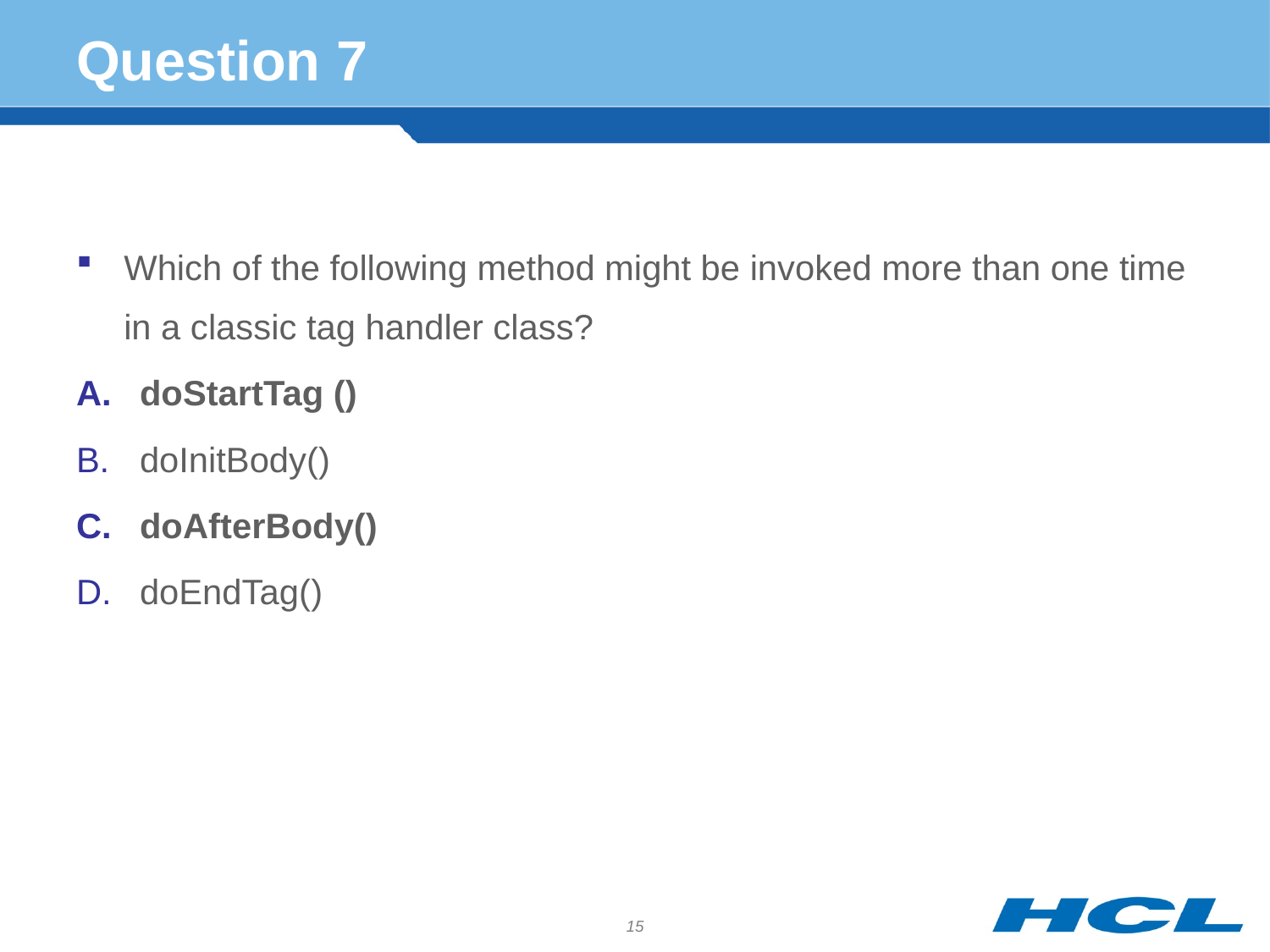

# Question 7
Which of the following method might be invoked more than one time in a classic tag handler class?
doStartTag ()
doInitBody()
doAfterBody()
doEndTag()
15